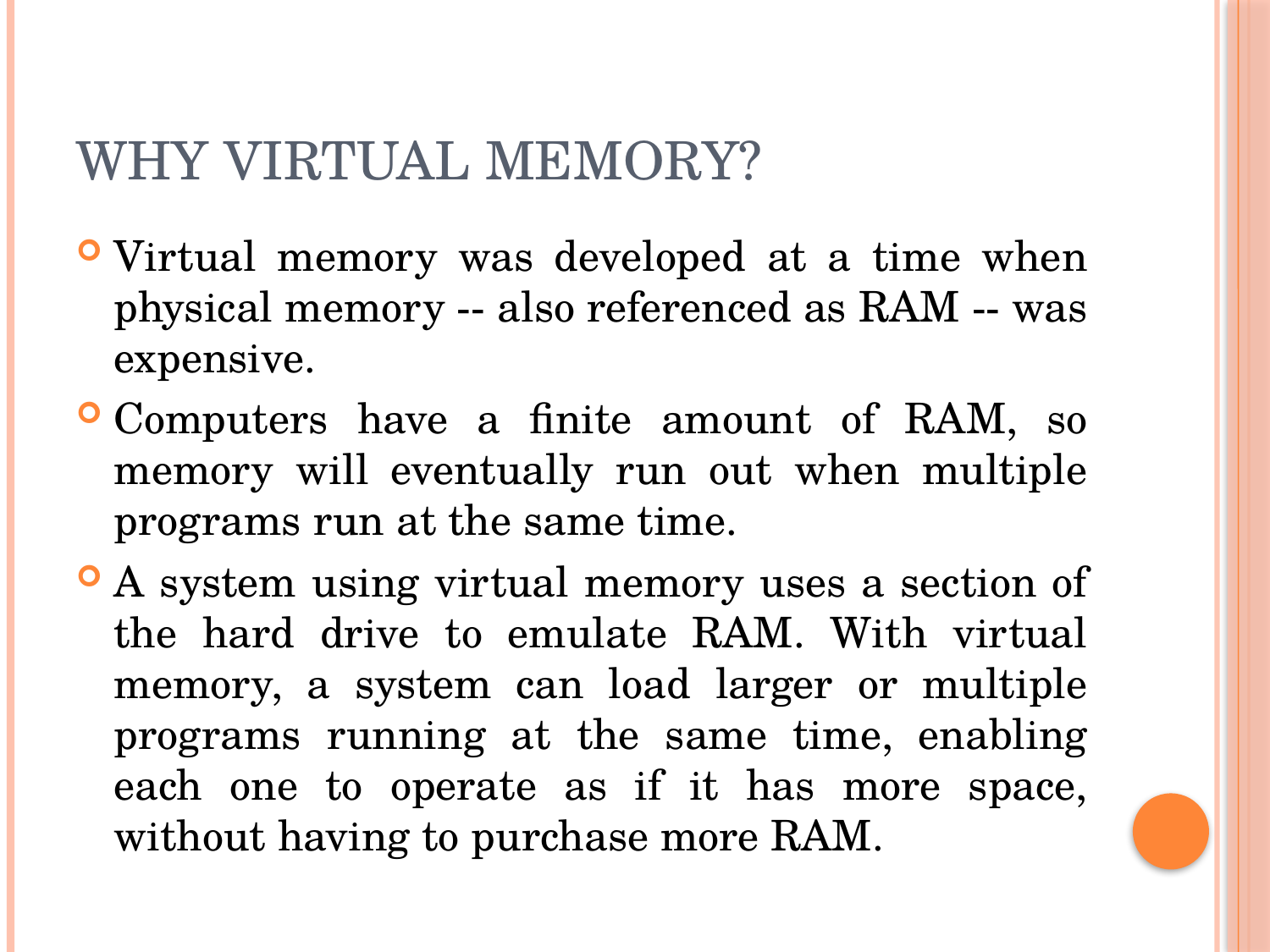

# WHY VIRTUAL MEMORY?
Virtual memory was developed at a time when physical memory -- also referenced as RAM -- was expensive.
Computers have a finite amount of RAM, so memory will eventually run out when multiple programs run at the same time.
A system using virtual memory uses a section of the hard drive to emulate RAM. With virtual memory, a system can load larger or multiple programs running at the same time, enabling each one to operate as if it has more space, without having to purchase more RAM.